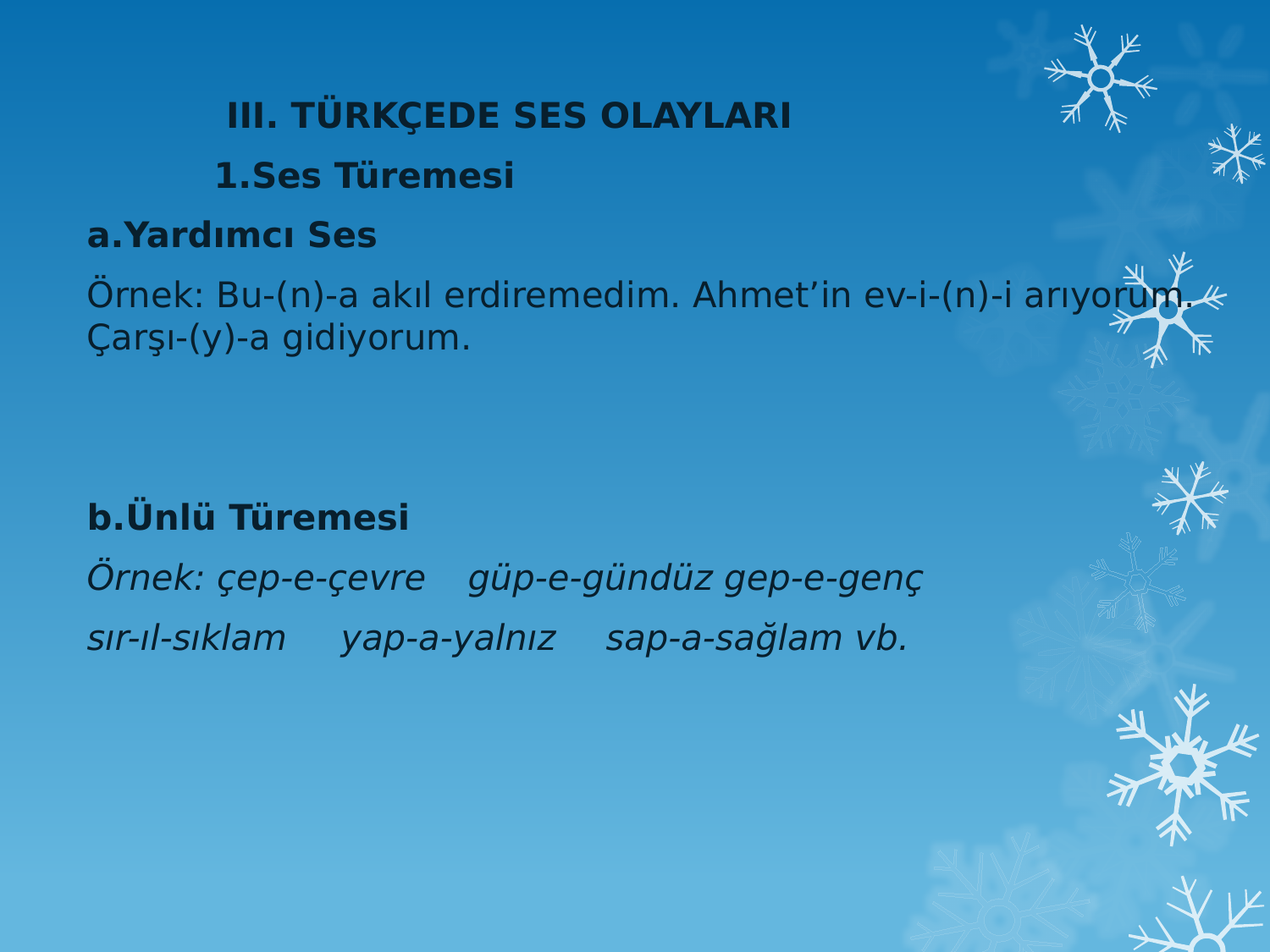

III. TÜRKÇEDE SES OLAYLARI
 	1.Ses Türemesi
a.Yardımcı Ses
Örnek: Bu-(n)-a akıl erdiremedim. Ahmet’in ev-i-(n)-i arıyorum. Çarşı-(y)-a gidiyorum.

b.Ünlü Türemesi
Örnek: çep-e-çevre	güp-e-gündüz gep-e-genç
sır-ıl-sıklam	yap-a-yalnız	 sap-a-sağlam vb.